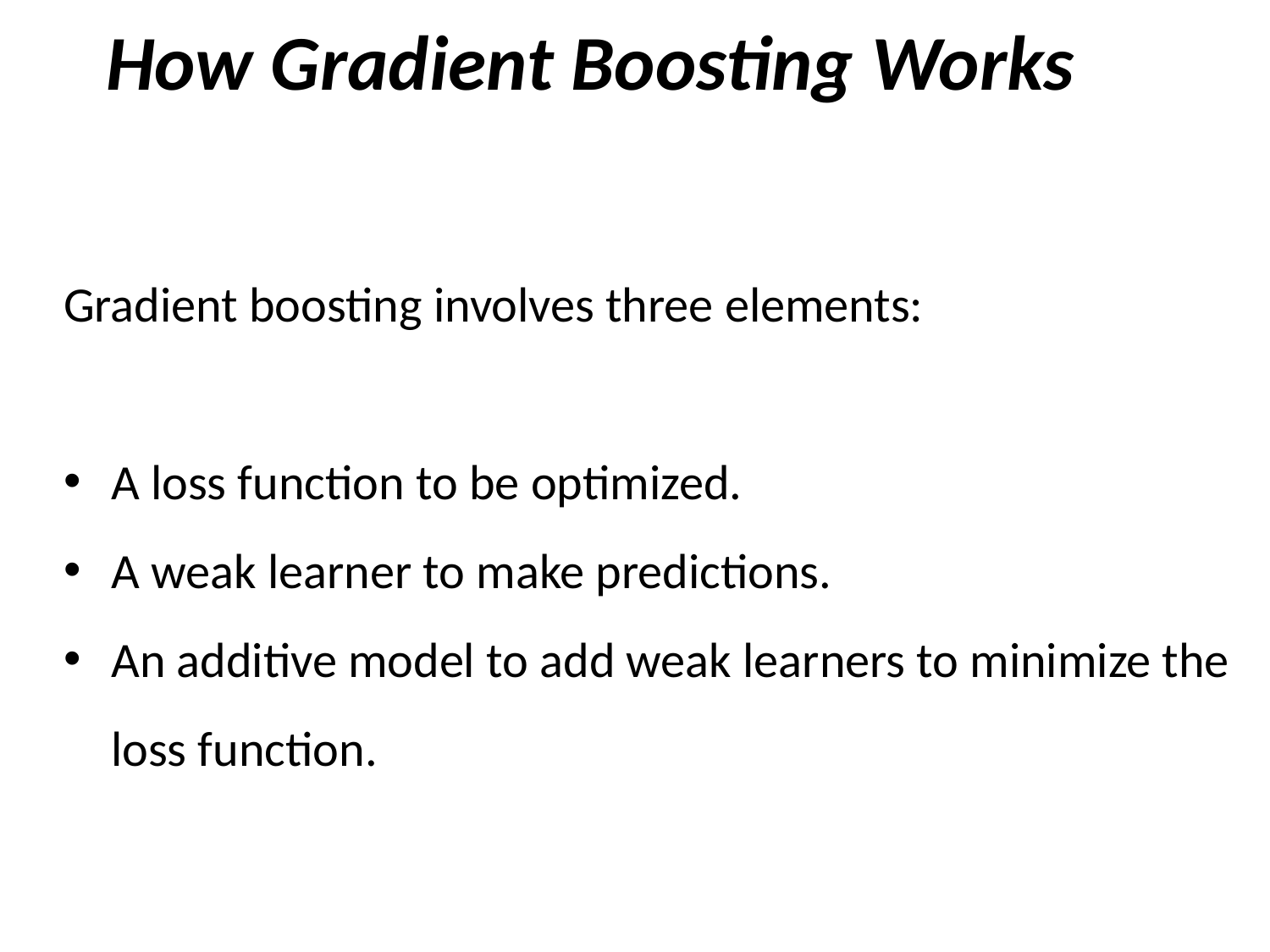

# How Gradient Boosting Works
Gradient boosting involves three elements:

A loss function to be optimized.
A weak learner to make predictions.
An additive model to add weak learners to minimize the loss function.